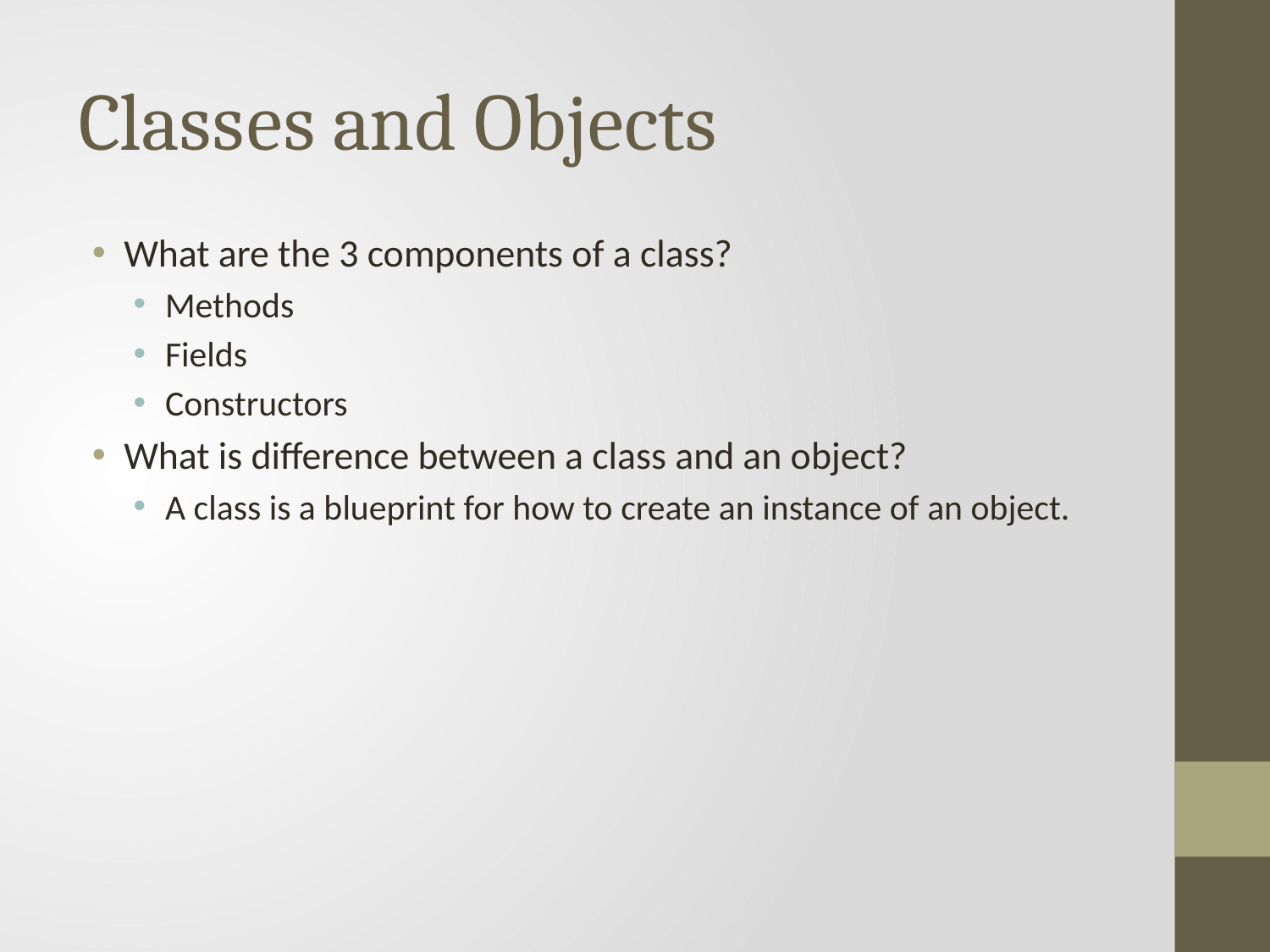

# Classes and Objects
What are the 3 components of a class?
Methods
Fields
Constructors
What is difference between a class and an object?
A class is a blueprint for how to create an instance of an object.